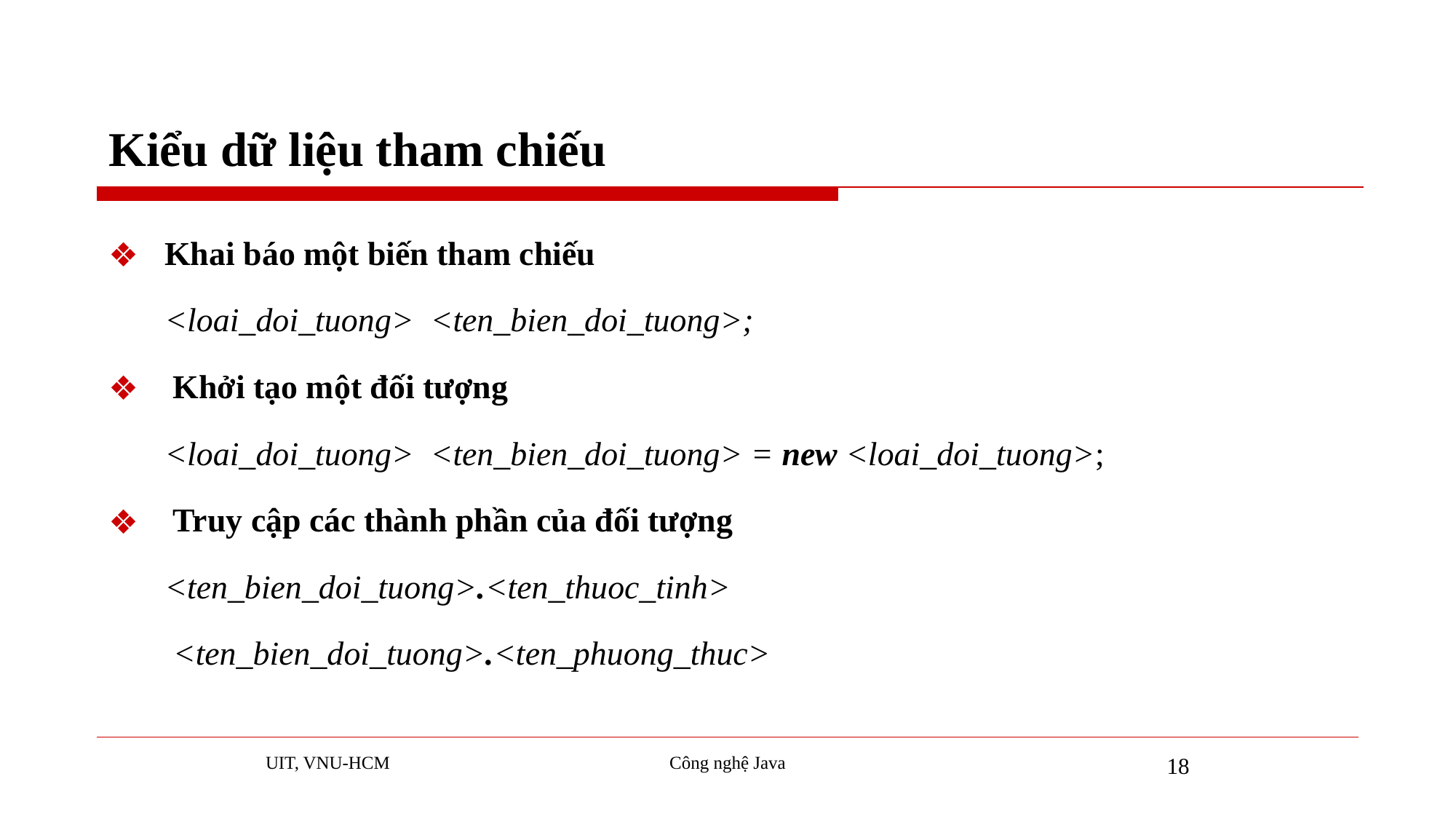

# Kiểu dữ liệu tham chiếu
Khai báo một biến tham chiếu
	<loai_doi_tuong>  <ten_bien_doi_tuong>;
 Khởi tạo một đối tượng
	<loai_doi_tuong>  <ten_bien_doi_tuong> = new <loai_doi_tuong>;
 Truy cập các thành phần của đối tượng
	<ten_bien_doi_tuong>.<ten_thuoc_tinh>
	 <ten_bien_doi_tuong>.<ten_phuong_thuc>
UIT, VNU-HCM
Công nghệ Java
18